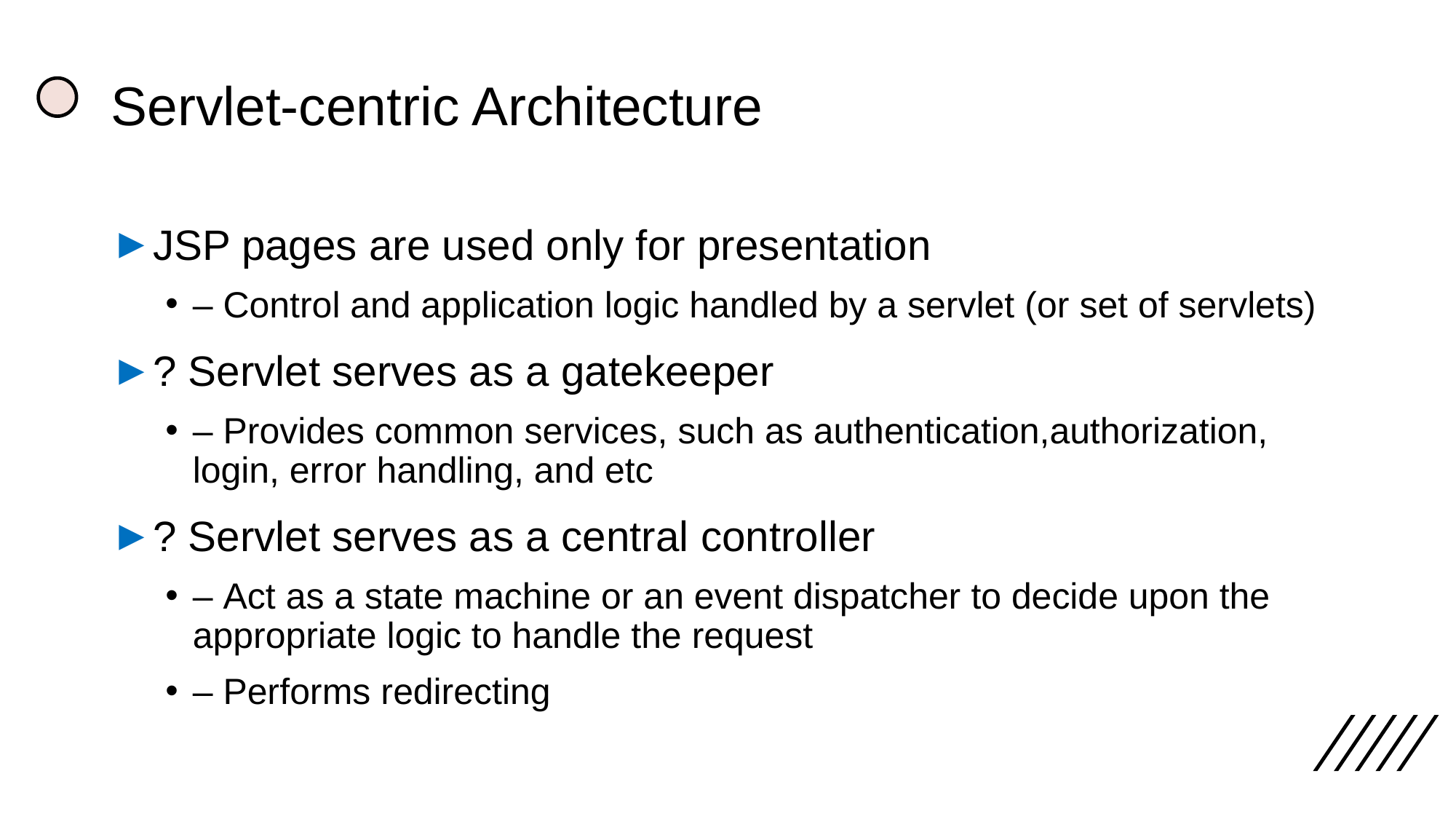

# Servlet-centric Architecture
JSP pages are used only for presentation
– Control and application logic handled by a servlet (or set of servlets)
? Servlet serves as a gatekeeper
– Provides common services, such as authentication,authorization, login, error handling, and etc
? Servlet serves as a central controller
– Act as a state machine or an event dispatcher to decide upon the appropriate logic to handle the request
– Performs redirecting